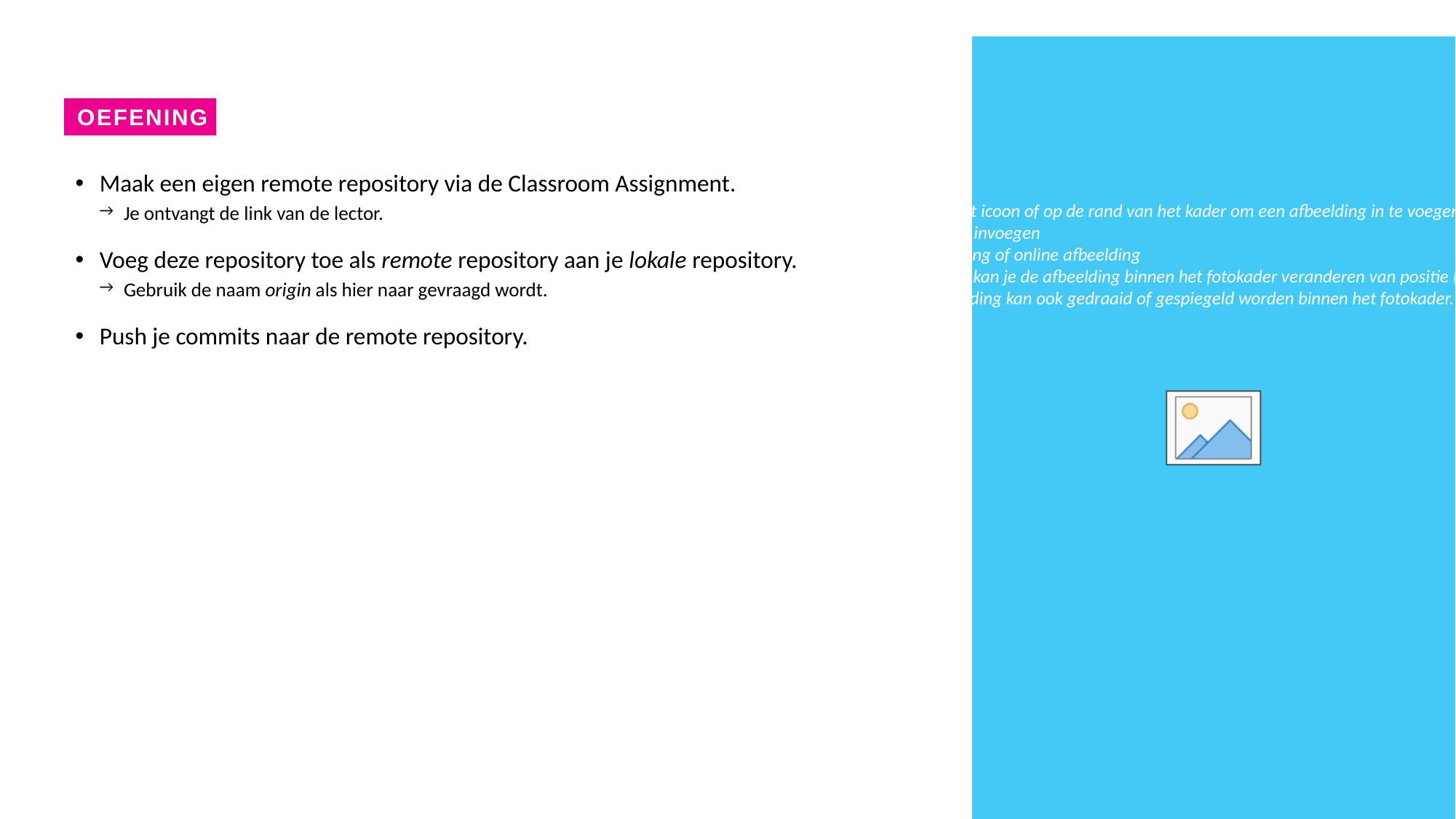

Oefening 2
Maak een eigen remote repository via de Classroom Assignment.
Je ontvangt de link van de lector.
Voeg deze repository toe als remote repository aan je lokale repository.
Gebruik de naam origin als hier naar gevraagd wordt.
Push je commits naar de remote repository.